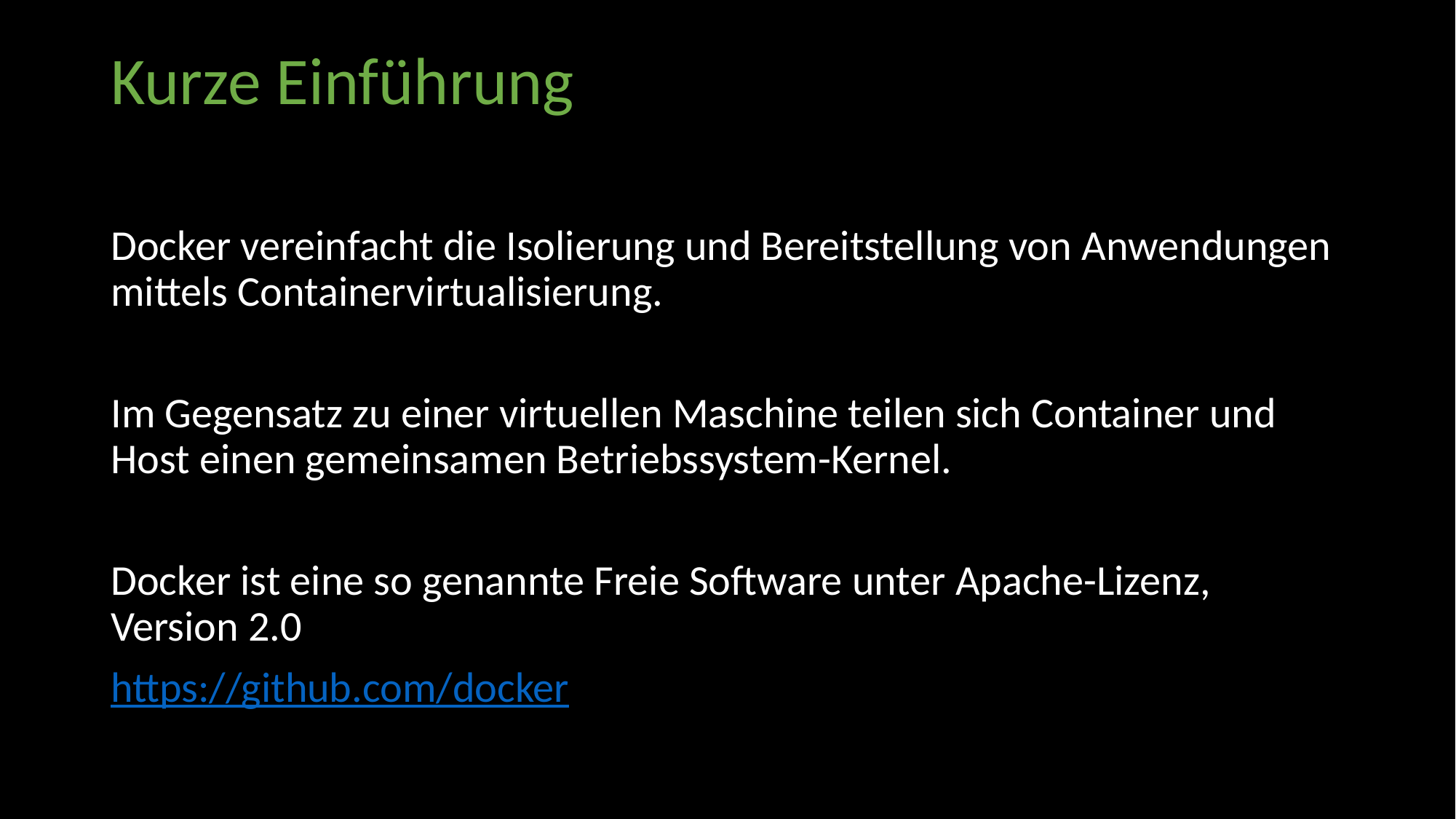

# Kurze Einführung
Docker vereinfacht die Isolierung und Bereitstellung von Anwendungen mittels Containervirtualisierung.

Im Gegensatz zu einer virtuellen Maschine teilen sich Container und Host einen gemeinsamen Betriebssystem-Kernel.

Docker ist eine so genannte Freie Software unter Apache-Lizenz, Version 2.0
https://github.com/docker